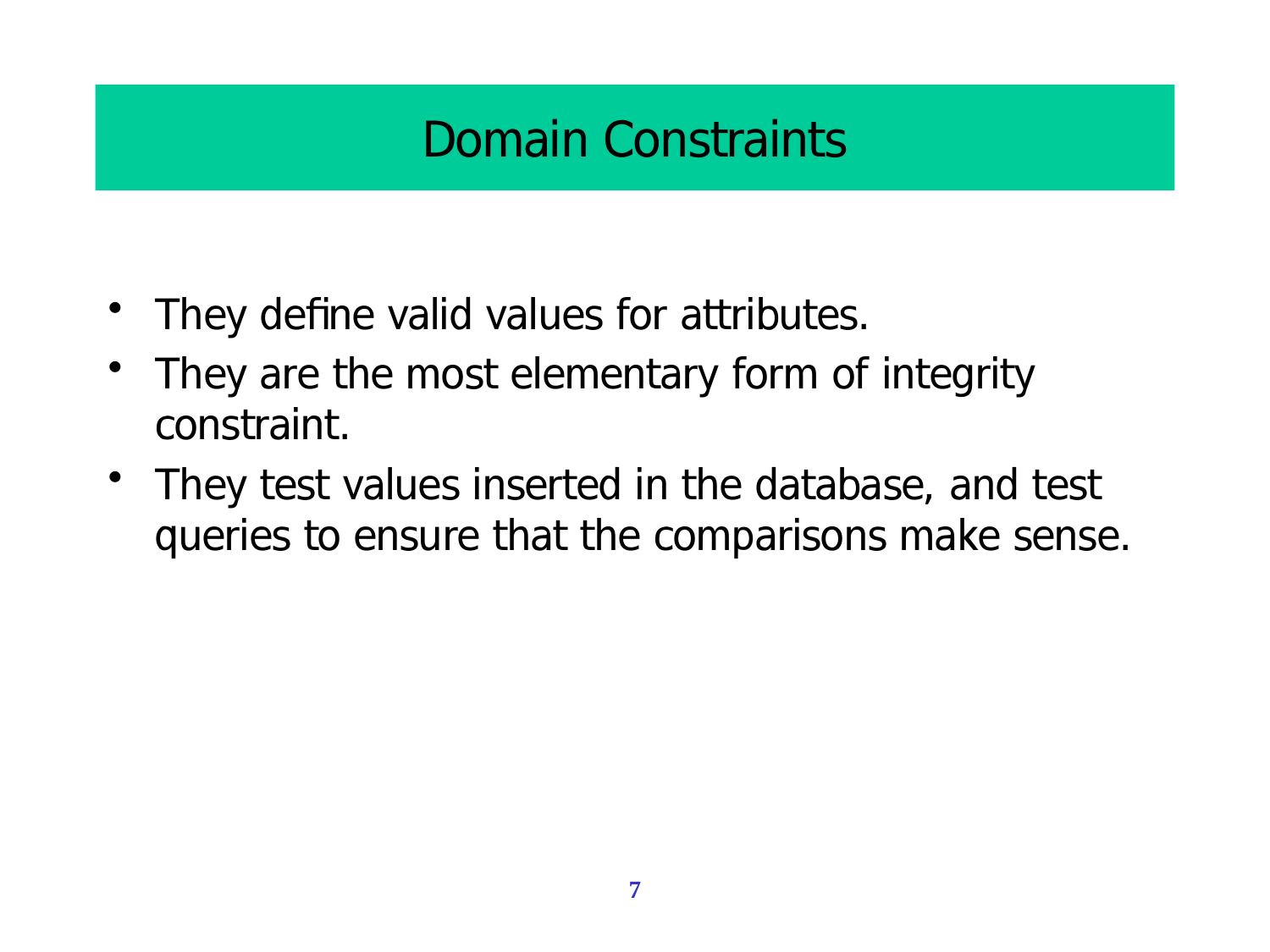

# Domain Constraints

They define valid values for attributes.
They are the most elementary form of integrity constraint.
They test values inserted in the database, and test queries to ensure that the comparisons make sense.
7